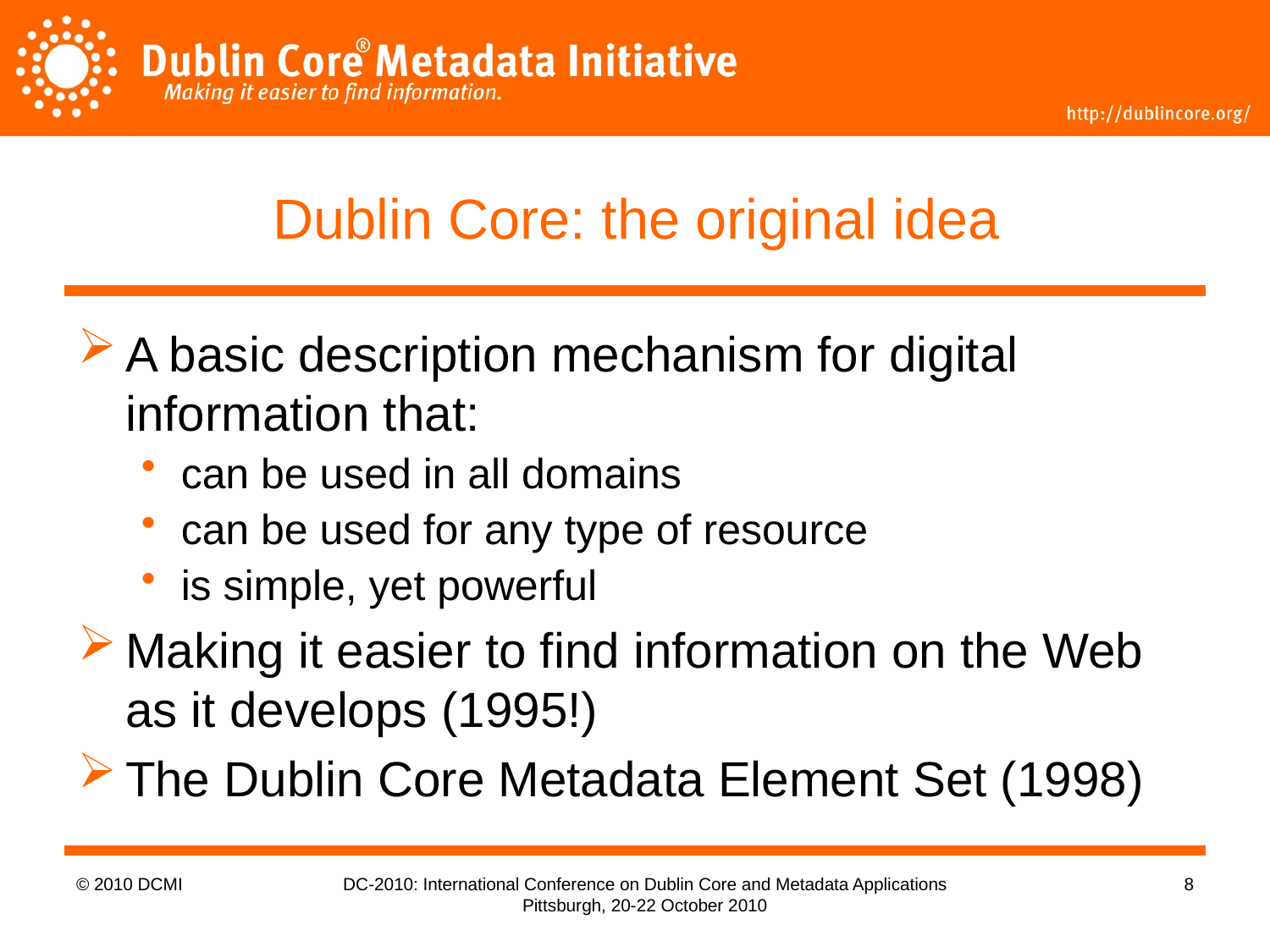

# Dublin Core: the original idea
A basic description mechanism for digital information that:
can be used in all domains
can be used for any type of resource
is simple, yet powerful
Making it easier to find information on the Web as it develops (1995!)
The Dublin Core Metadata Element Set (1998)
© 2010 DCMI
DC-2010: International Conference on Dublin Core and Metadata Applications Pittsburgh, 20-22 October 2010
8